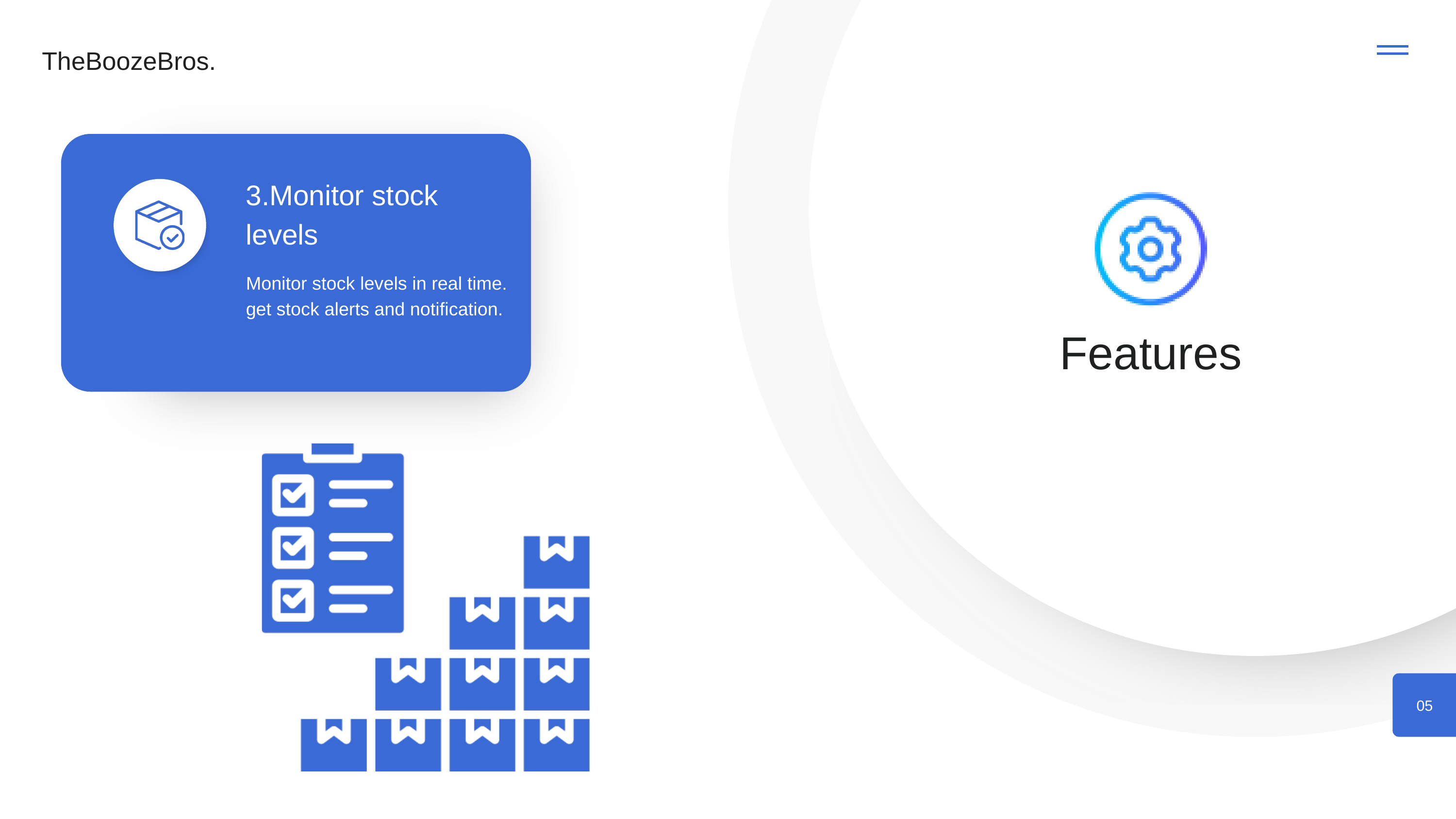

TheBoozeBros.

3.Monitor stock levels

Monitor stock levels in real time. get stock alerts and notification.
Features

05